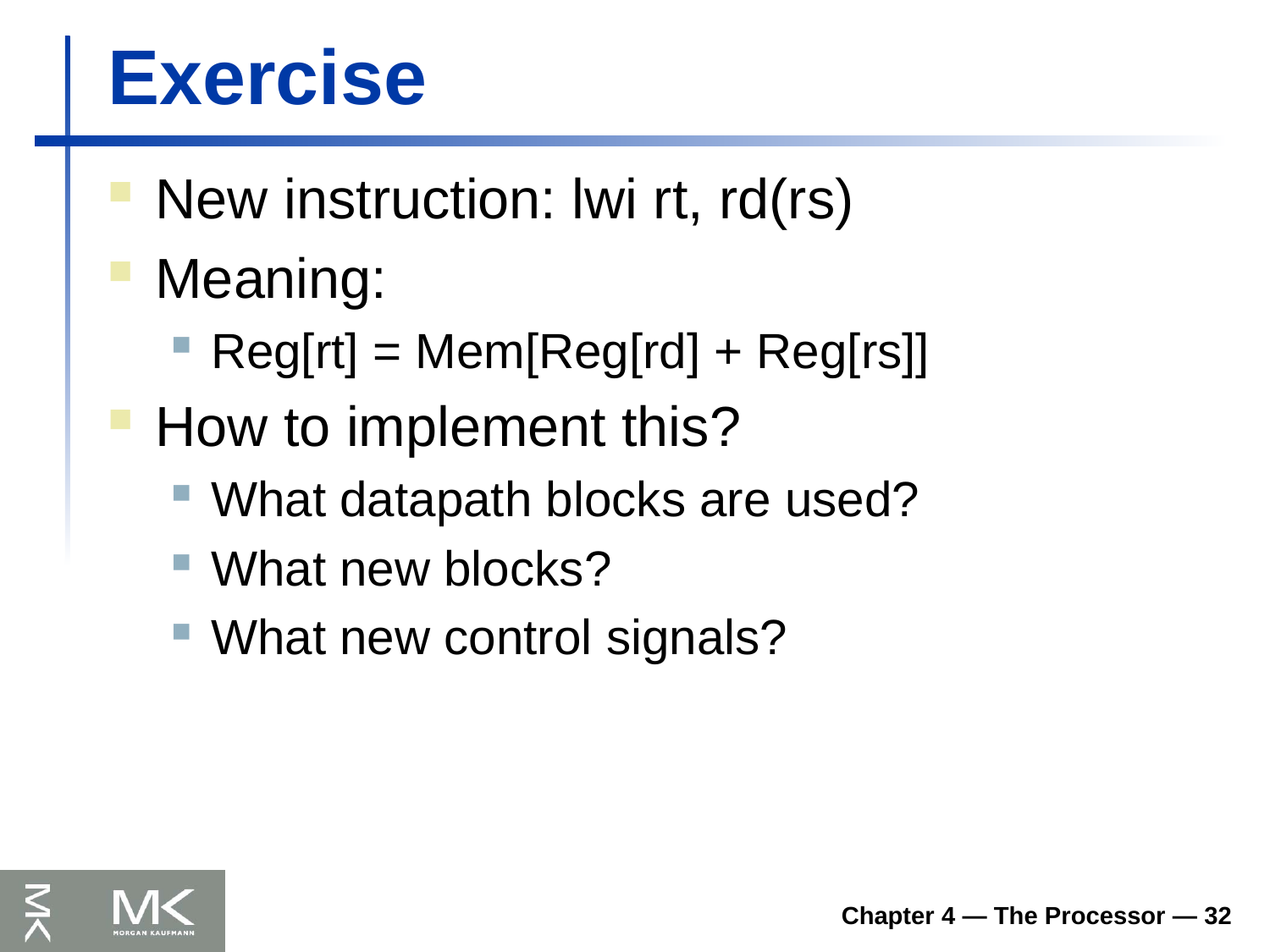

# Exercise
New instruction: lwi rt, rd(rs)
Meaning:
Reg[rt] = Mem[Reg[rd] + Reg[rs]]
How to implement this?
What datapath blocks are used?
What new blocks?
What new control signals?
Chapter 4 — The Processor — 32